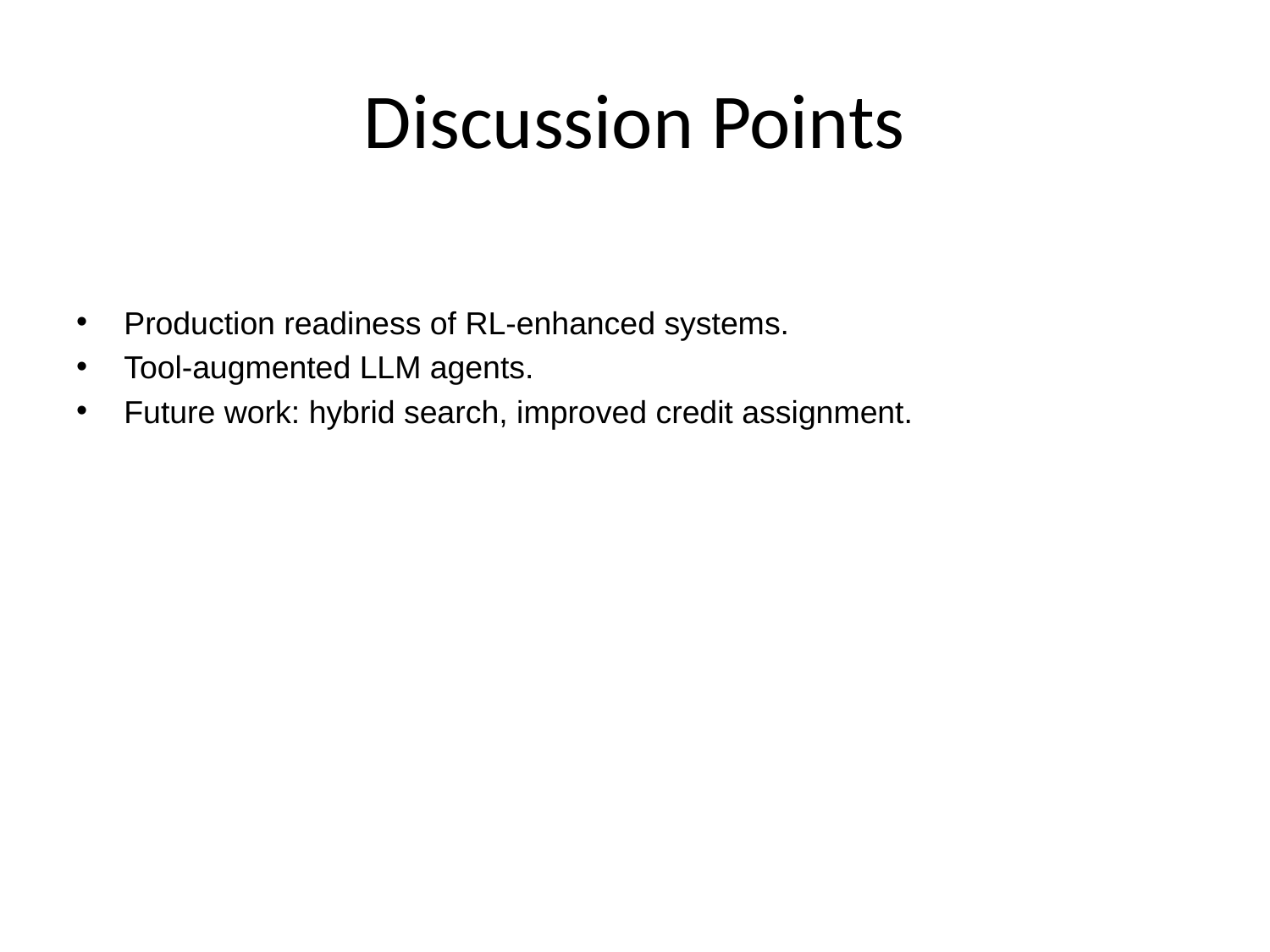

# Discussion Points

Production readiness of RL-enhanced systems.
Tool-augmented LLM agents.
Future work: hybrid search, improved credit assignment.